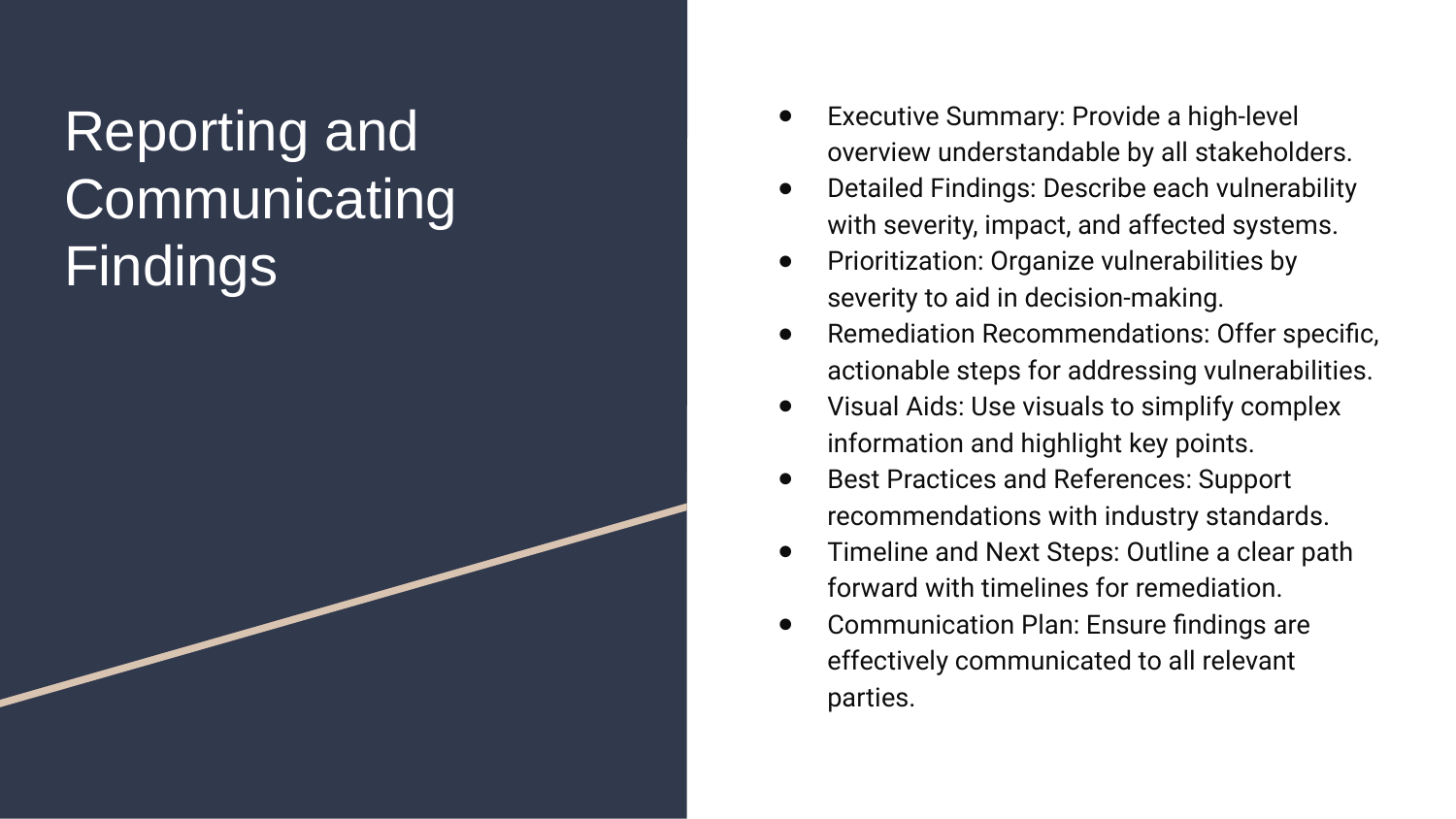

# Reporting and Communicating Findings
Executive Summary: Provide a high-level overview understandable by all stakeholders.
Detailed Findings: Describe each vulnerability with severity, impact, and affected systems.
Prioritization: Organize vulnerabilities by severity to aid in decision-making.
Remediation Recommendations: Offer specific, actionable steps for addressing vulnerabilities.
Visual Aids: Use visuals to simplify complex information and highlight key points.
Best Practices and References: Support recommendations with industry standards.
Timeline and Next Steps: Outline a clear path forward with timelines for remediation.
Communication Plan: Ensure findings are effectively communicated to all relevant parties.